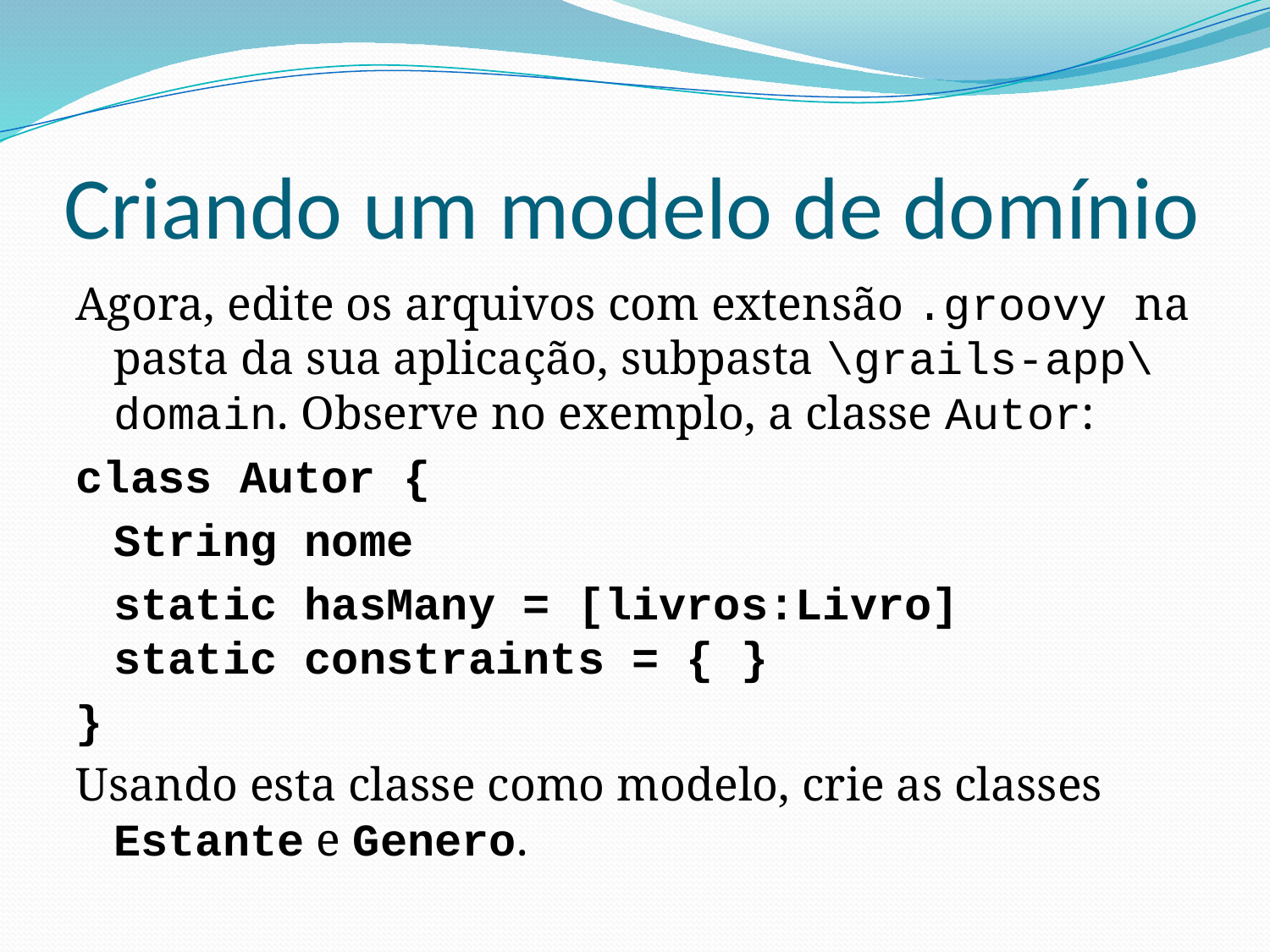

# Criando um modelo de domínio
Agora, edite os arquivos com extensão .groovy na pasta da sua aplicação, subpasta \grails-app\domain. Observe no exemplo, a classe Autor:
class Autor {
	String nome
	static hasMany = [livros:Livro]    static constraints = { }
}
Usando esta classe como modelo, crie as classes Estante e Genero.